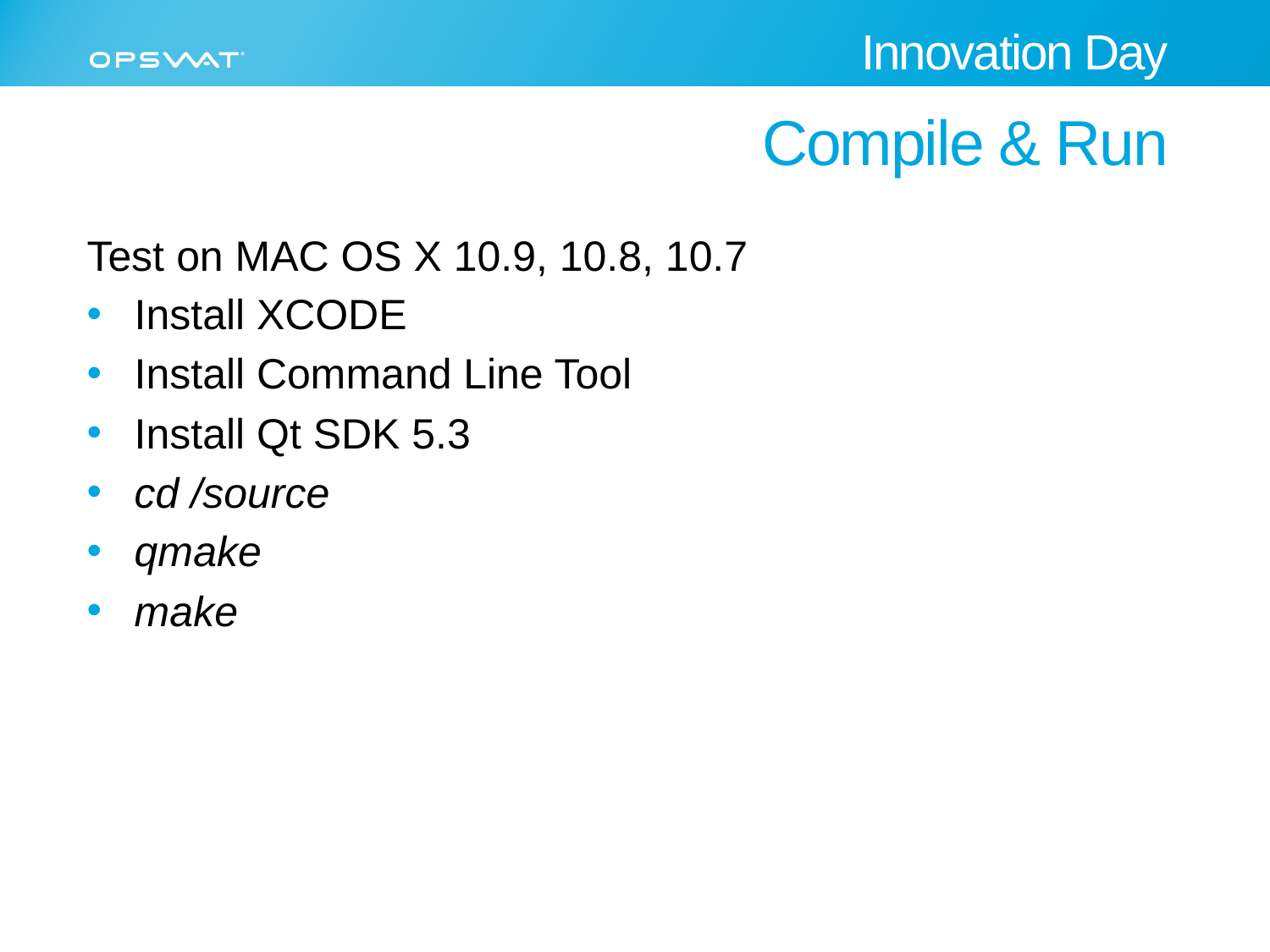

# Innovation Day
Compile & Run
Test on MAC OS X 10.9, 10.8, 10.7
Install XCODE
Install Command Line Tool
Install Qt SDK 5.3
cd /source
qmake
make